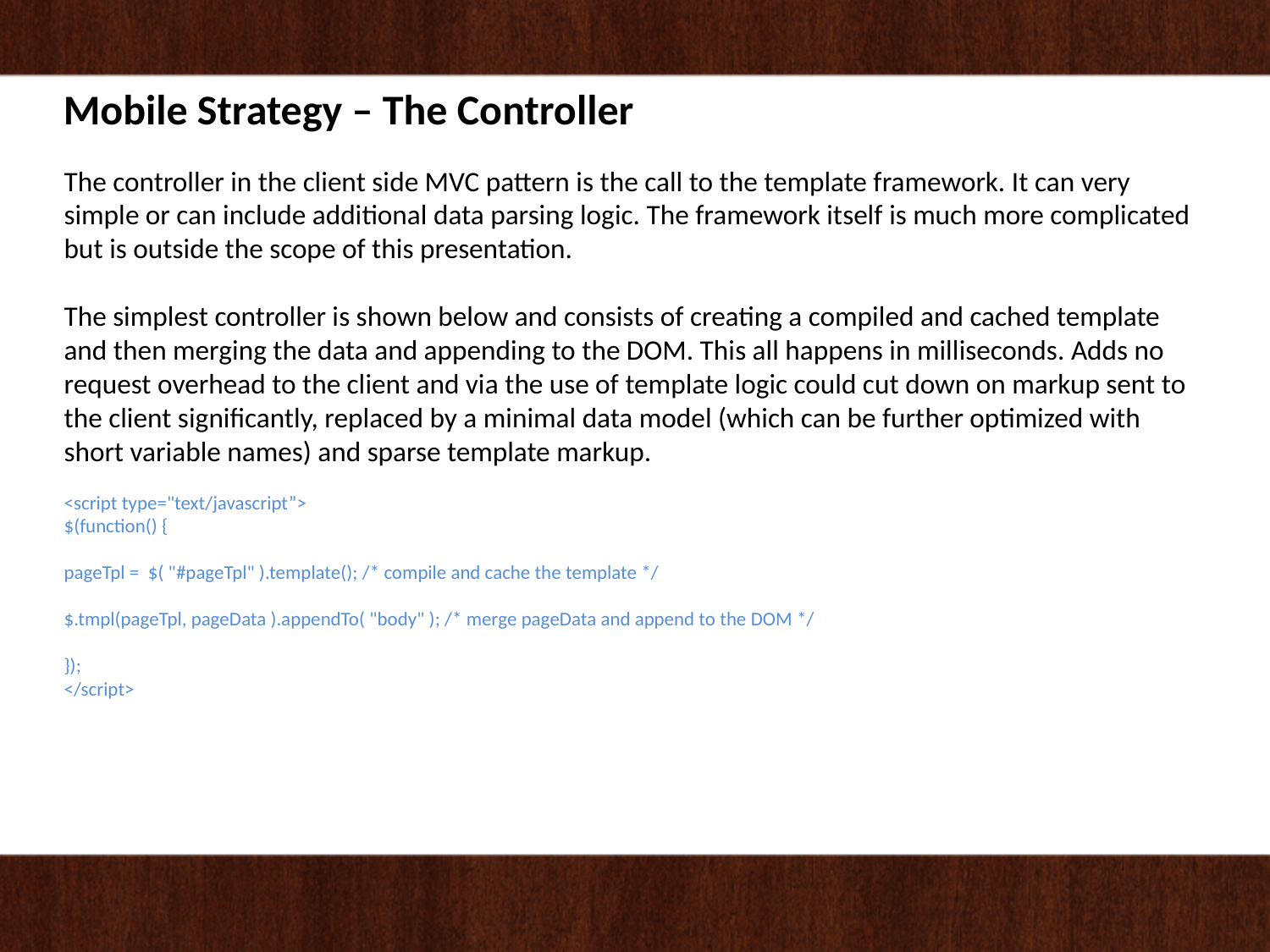

Mobile Strategy – The Controller
The controller in the client side MVC pattern is the call to the template framework. It can very simple or can include additional data parsing logic. The framework itself is much more complicated but is outside the scope of this presentation.

The simplest controller is shown below and consists of creating a compiled and cached template and then merging the data and appending to the DOM. This all happens in milliseconds. Adds no request overhead to the client and via the use of template logic could cut down on markup sent to the client significantly, replaced by a minimal data model (which can be further optimized with short variable names) and sparse template markup.

<script type="text/javascript”>
$(function() {

pageTpl =  $( "#pageTpl" ).template(); /* compile and cache the template */

$.tmpl(pageTpl, pageData ).appendTo( "body" ); /* merge pageData and append to the DOM */

});
</script>